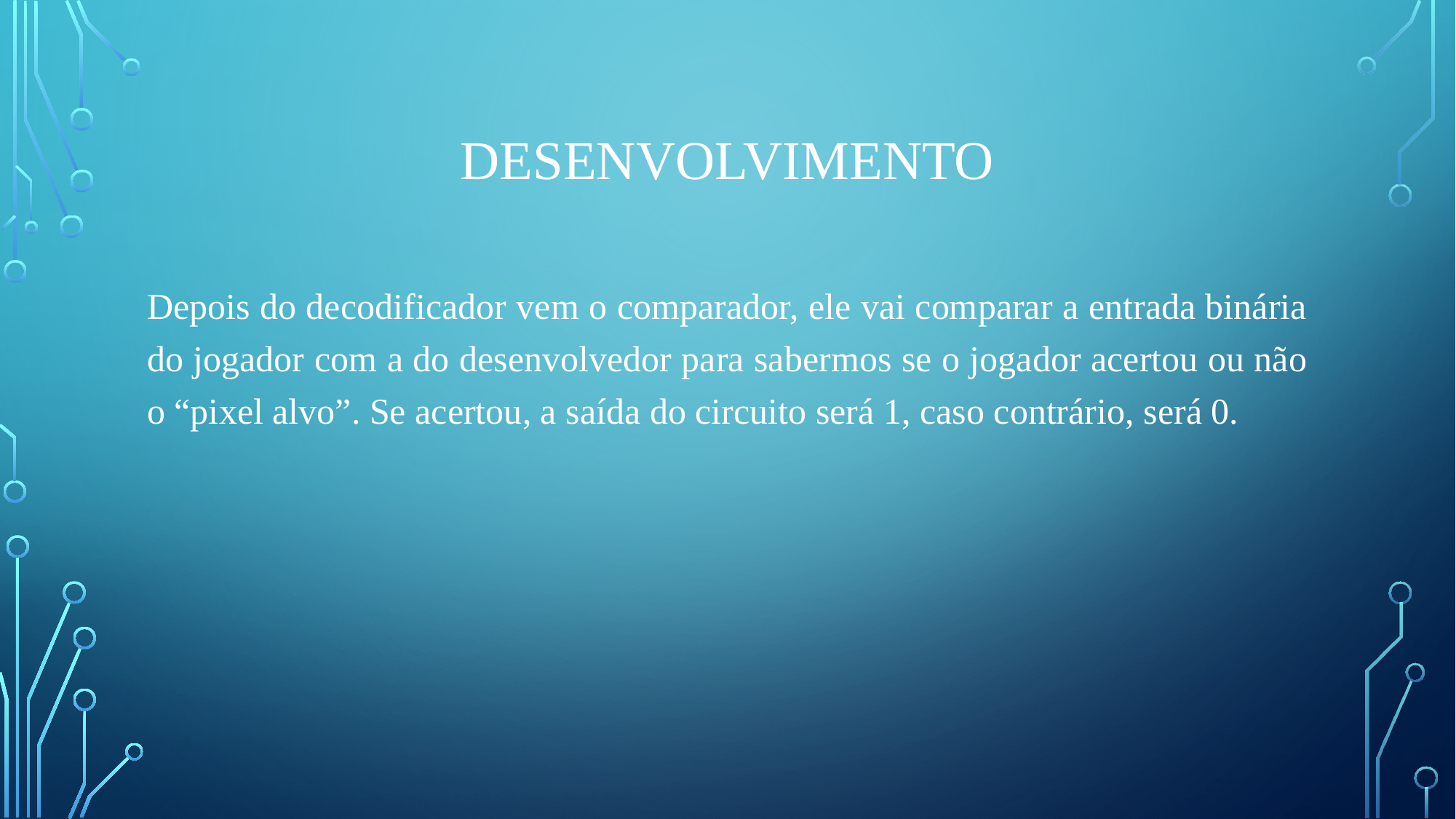

# desenvolvimento
Depois do decodificador vem o comparador, ele vai comparar a entrada binária do jogador com a do desenvolvedor para sabermos se o jogador acertou ou não o “pixel alvo”. Se acertou, a saída do circuito será 1, caso contrário, será 0.
6